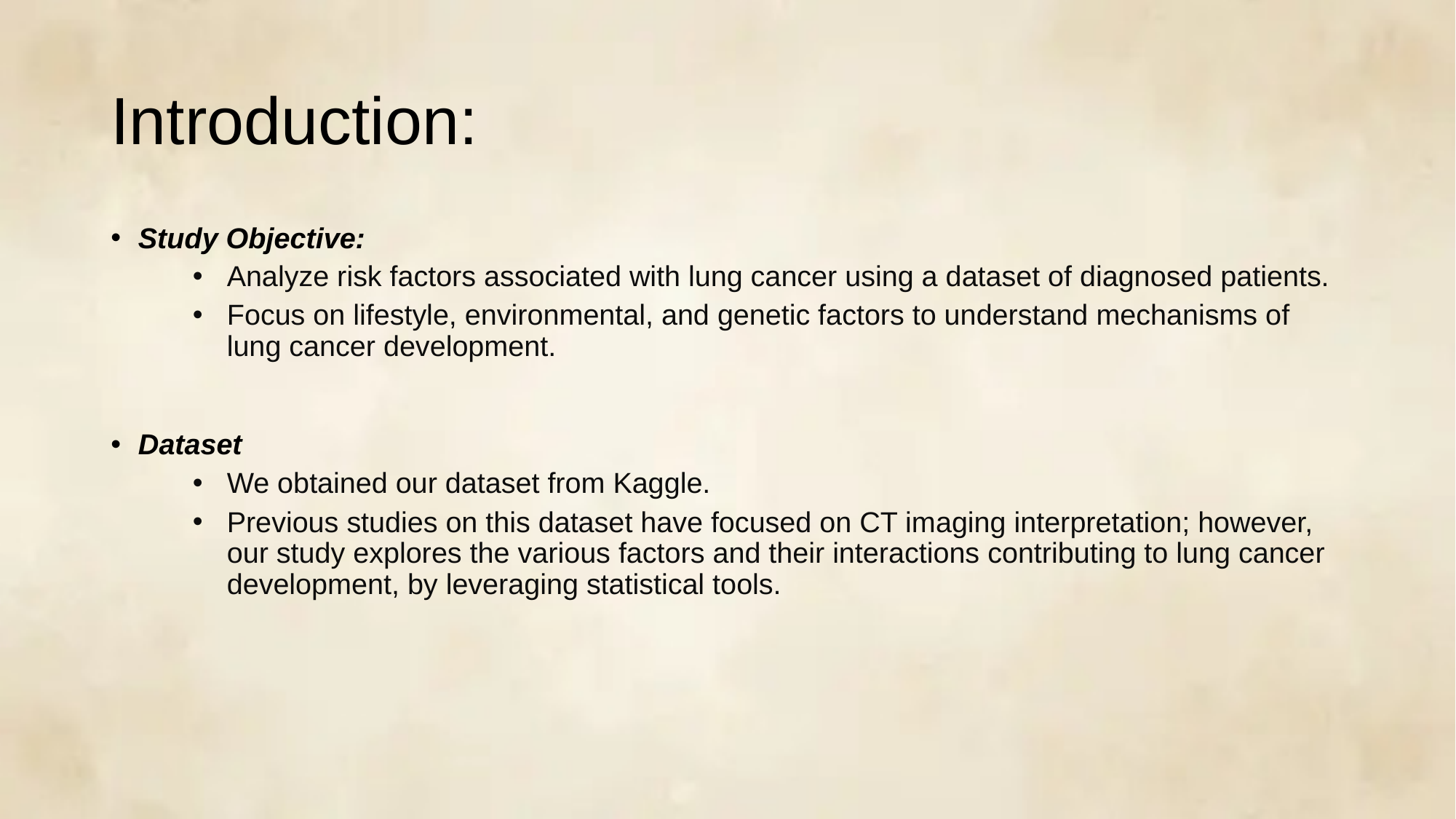

# Introduction:
Study Objective:
Analyze risk factors associated with lung cancer using a dataset of diagnosed patients.
Focus on lifestyle, environmental, and genetic factors to understand mechanisms of lung cancer development.

Dataset
We obtained our dataset from Kaggle.
Previous studies on this dataset have focused on CT imaging interpretation; however, our study explores the various factors and their interactions contributing to lung cancer development, by leveraging statistical tools.